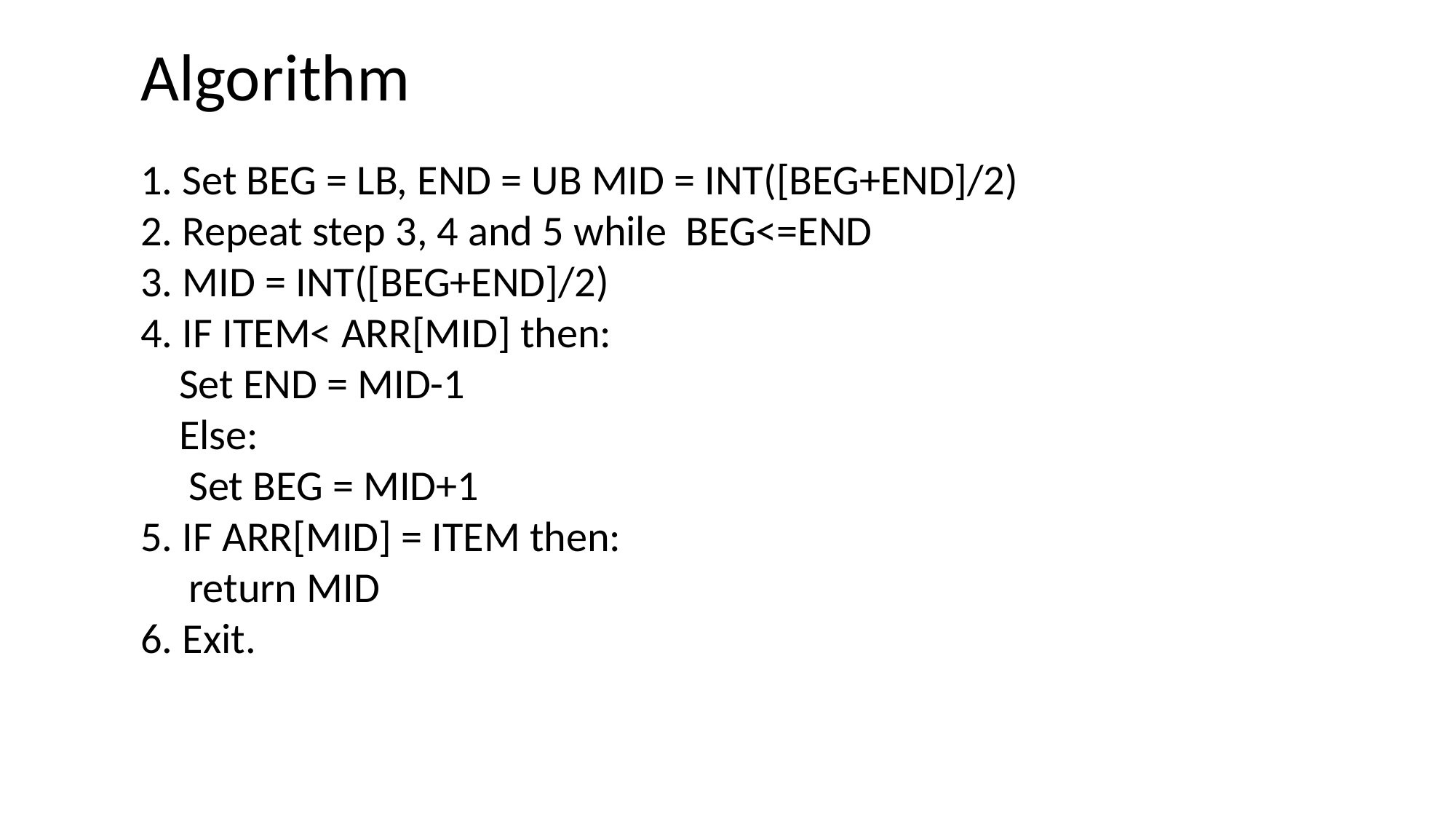

Algorithm
1. Set BEG = LB, END = UB MID = INT([BEG+END]/2)
2. Repeat step 3, 4 and 5 while  BEG<=END
3. MID = INT([BEG+END]/2)
4. IF ITEM< ARR[MID] then:
    Set END = MID-1
    Else:
     Set BEG = MID+1
5. IF ARR[MID] = ITEM then:
     return MID
6. Exit.